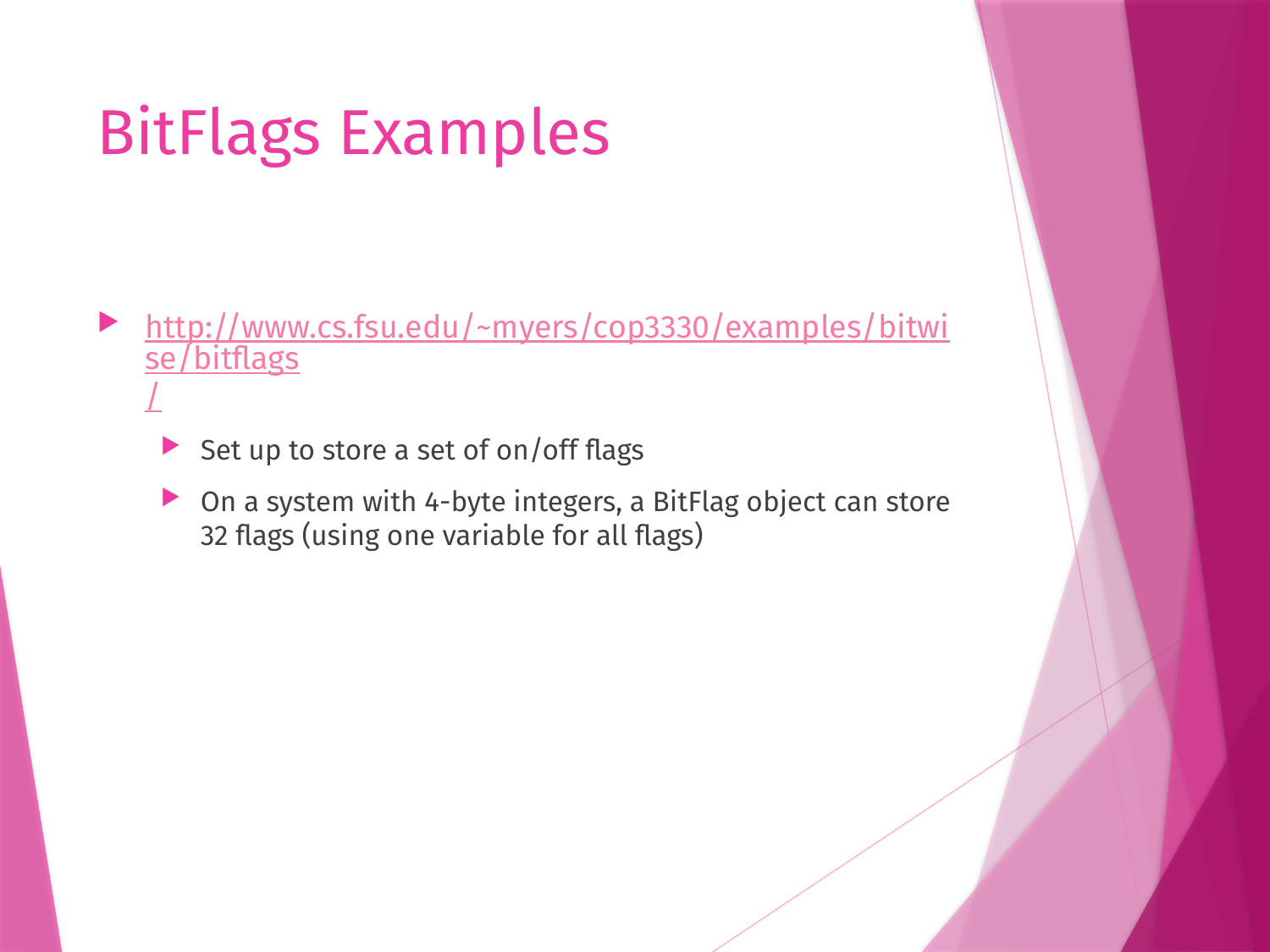

# BitFlags Examples
http://www.cs.fsu.edu/~myers/cop3330/examples/bitwise/bitflags/
Set up to store a set of on/off flags
On a system with 4-byte integers, a BitFlag object can store 32 flags (using one variable for all flags)